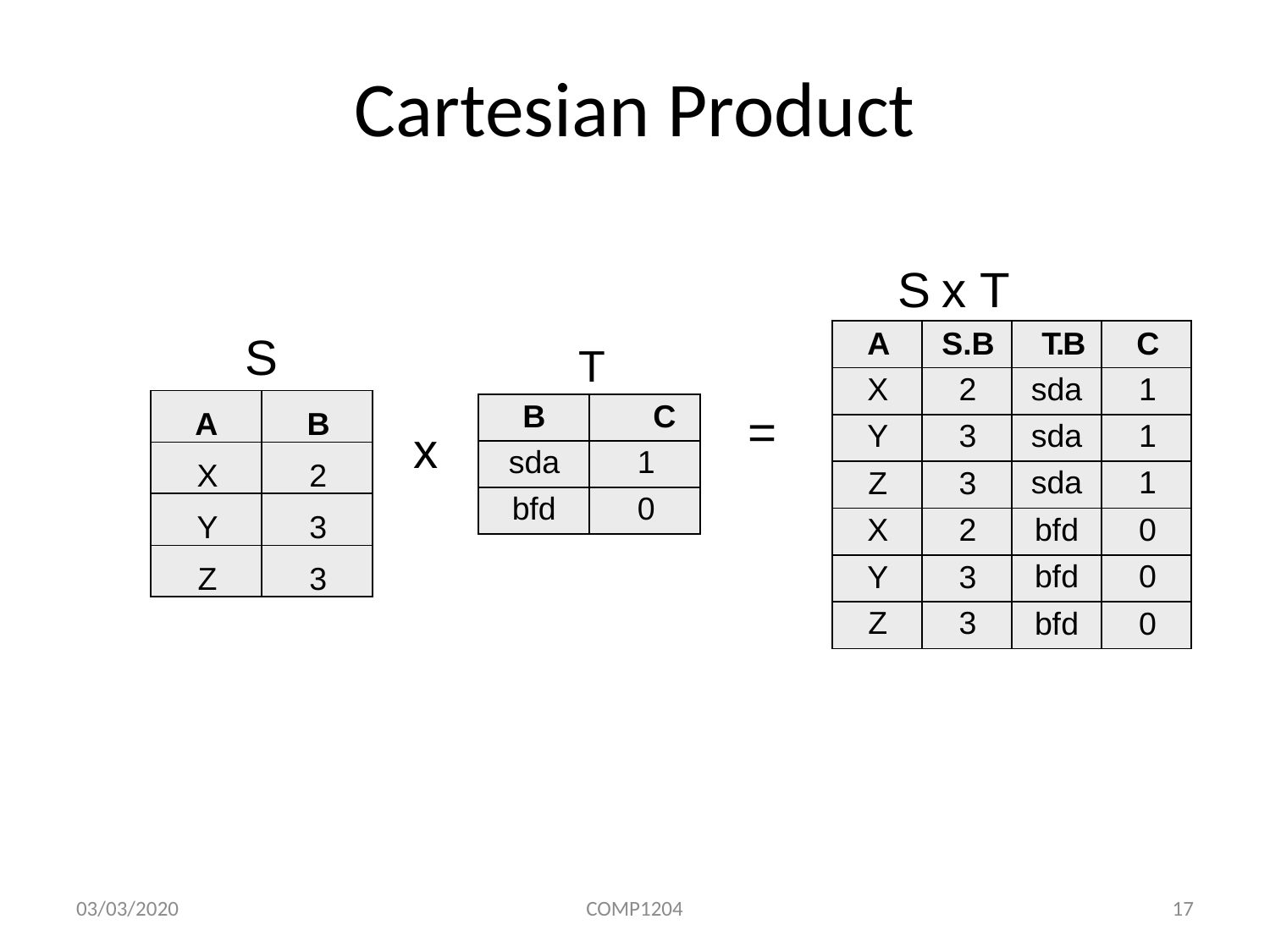

# Cartesian Product
S x T
S
| A | S.B | T.B | C |
| --- | --- | --- | --- |
| X | 2 | sda | 1 |
| Y | 3 | sda | 1 |
| Z | 3 | sda | 1 |
| X | 2 | bfd | 0 |
| Y | 3 | bfd | 0 |
| Z | 3 | bfd | 0 |
T
| A | B |
| --- | --- |
| X | 2 |
| Y | 3 |
| Z | 3 |
=
| B | C |
| --- | --- |
| sda | 1 |
| bfd | 0 |
x
03/03/2020
COMP1204
17